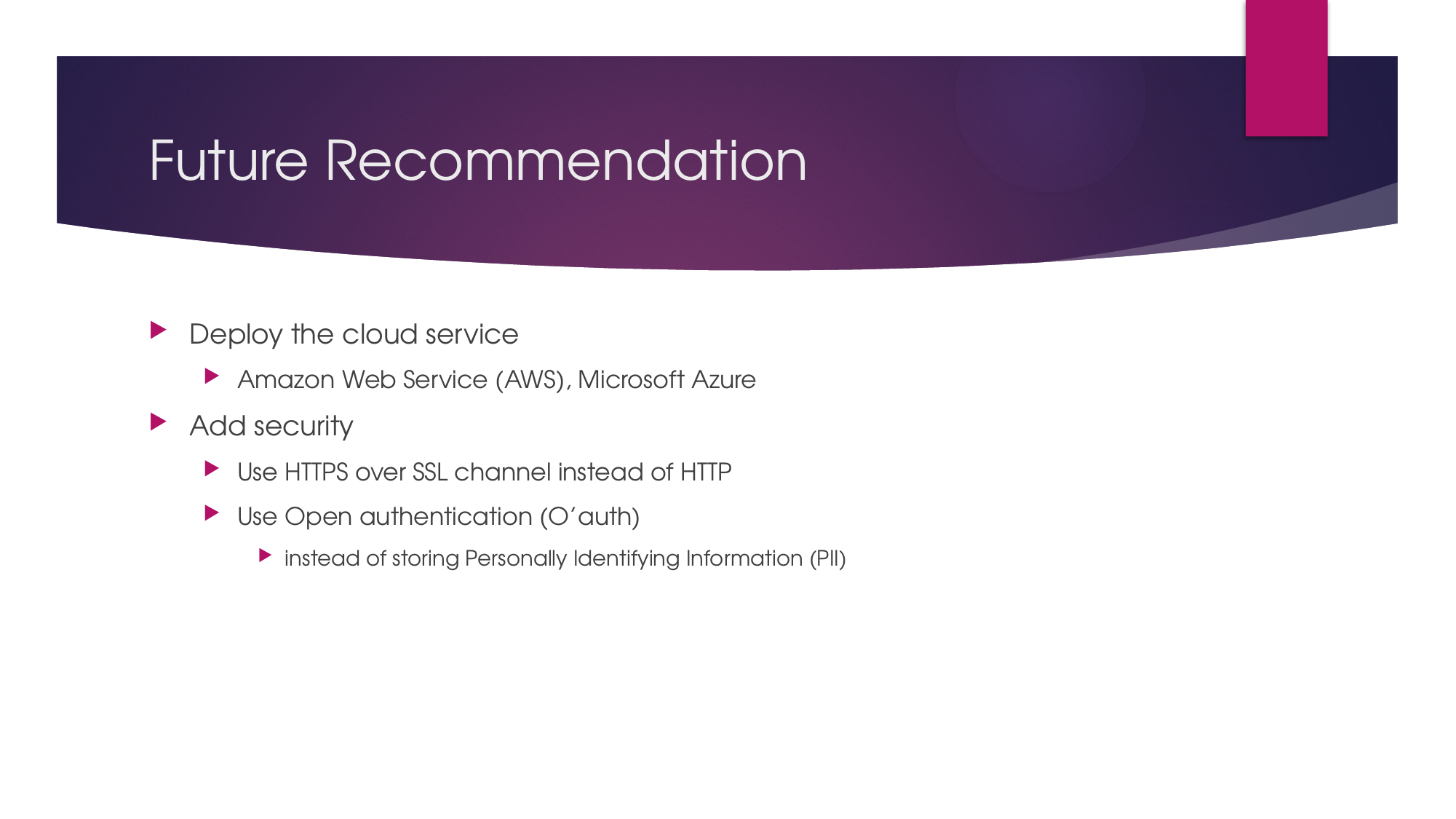

# Future Recommendation
Deploy the cloud service
Amazon Web Service (AWS), Microsoft Azure
Add security
Use HTTPS over SSL channel instead of HTTP
Use Open authentication (O’auth)
instead of storing Personally Identifying Information (PII)